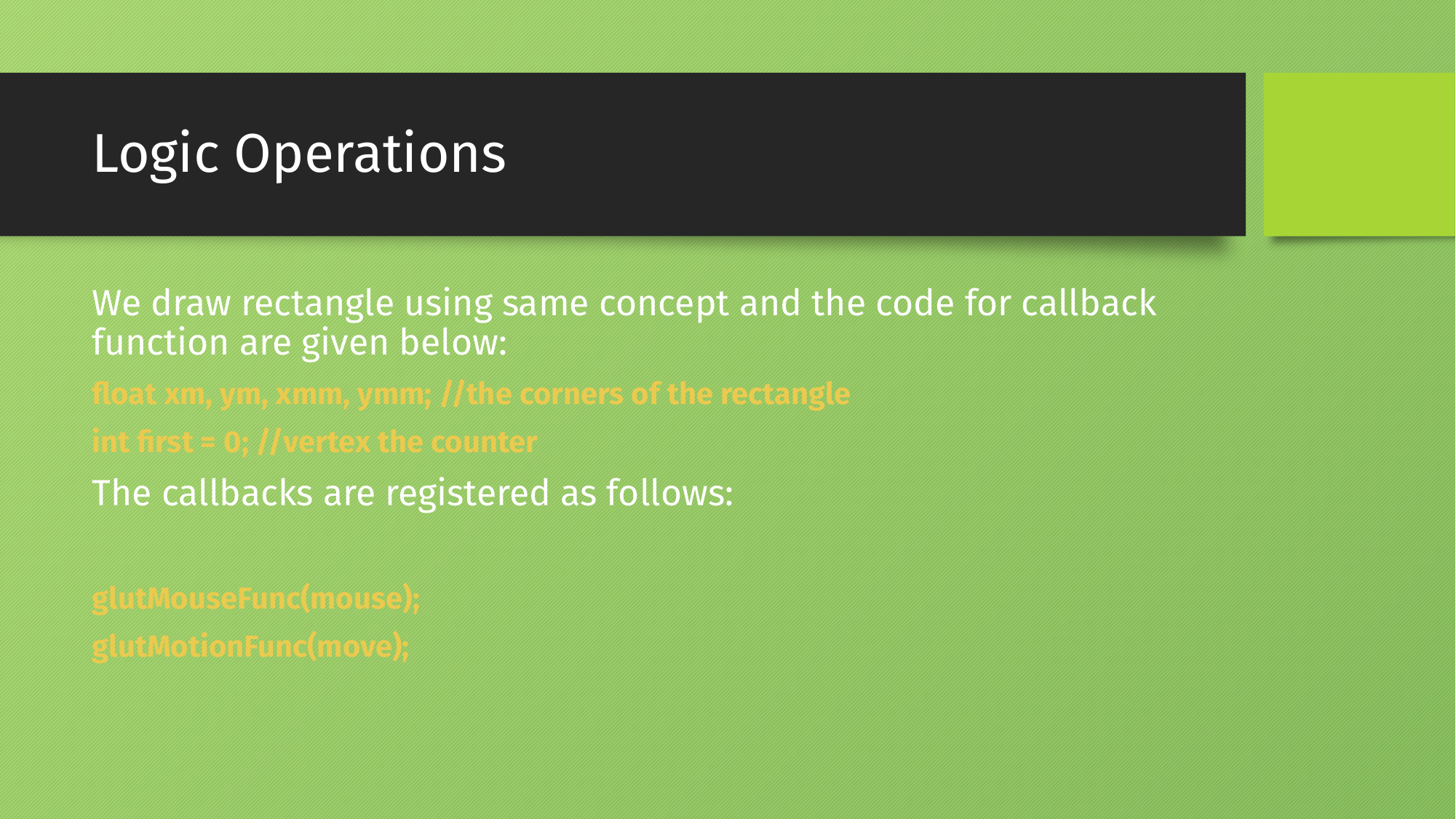

# Logic Operations
We draw rectangle using same concept and the code for callback function are given below:
float xm, ym, xmm, ymm; //the corners of the rectangle
int first = 0; //vertex the counter
The callbacks are registered as follows:

glutMouseFunc(mouse);
glutMotionFunc(move);